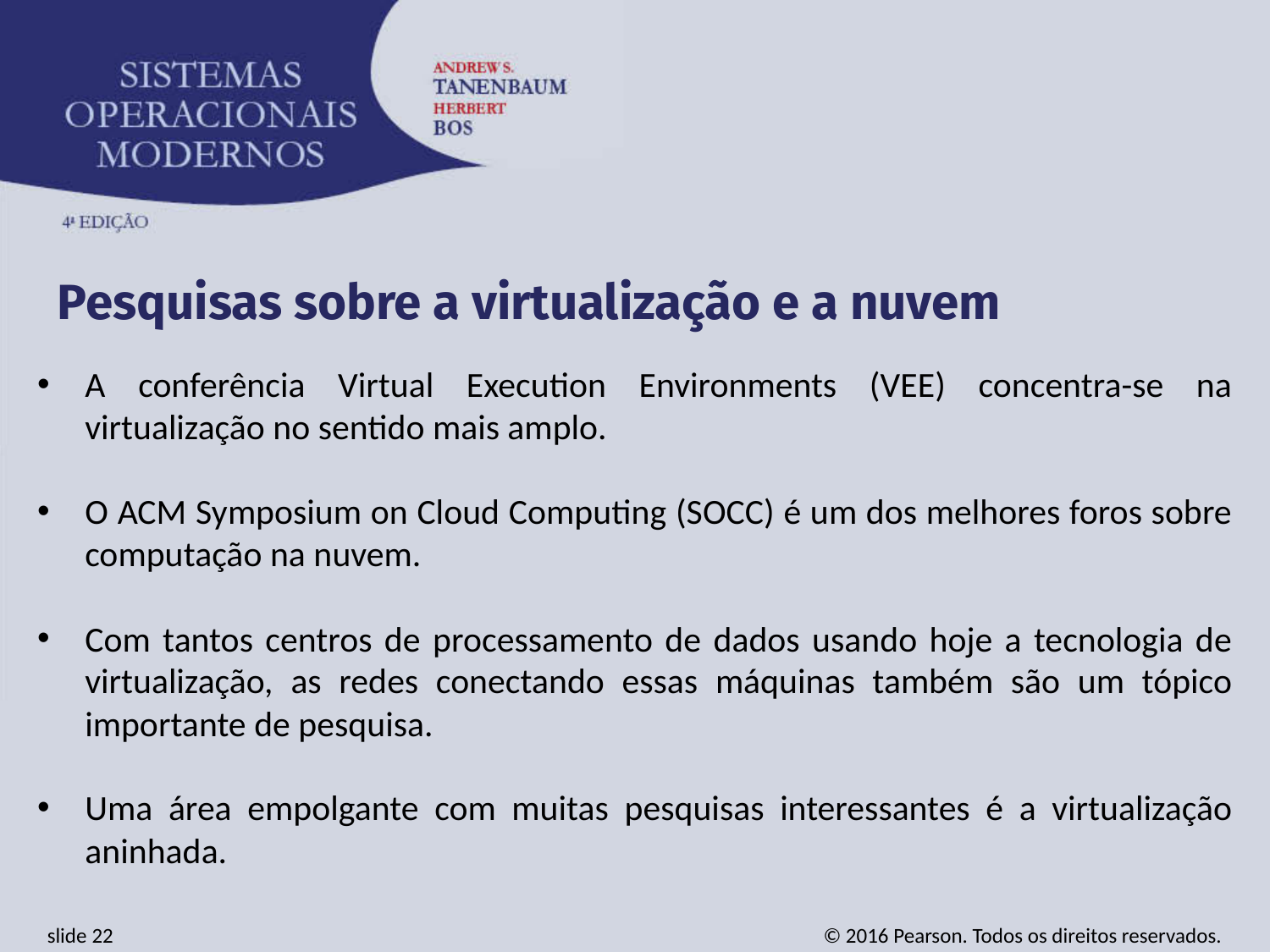

Pesquisas sobre a virtualização e a nuvem
A conferência Virtual Execution Environments (VEE) concentra-se na virtualização no sentido mais amplo.

O ACM Symposium on Cloud Computing (SOCC) é um dos melhores foros sobre computação na nuvem.

Com tantos centros de processamento de dados usando hoje a tecnologia de virtualização, as redes conectando essas máquinas também são um tópico importante de pesquisa.

Uma área empolgante com muitas pesquisas interessantes é a virtualização aninhada.